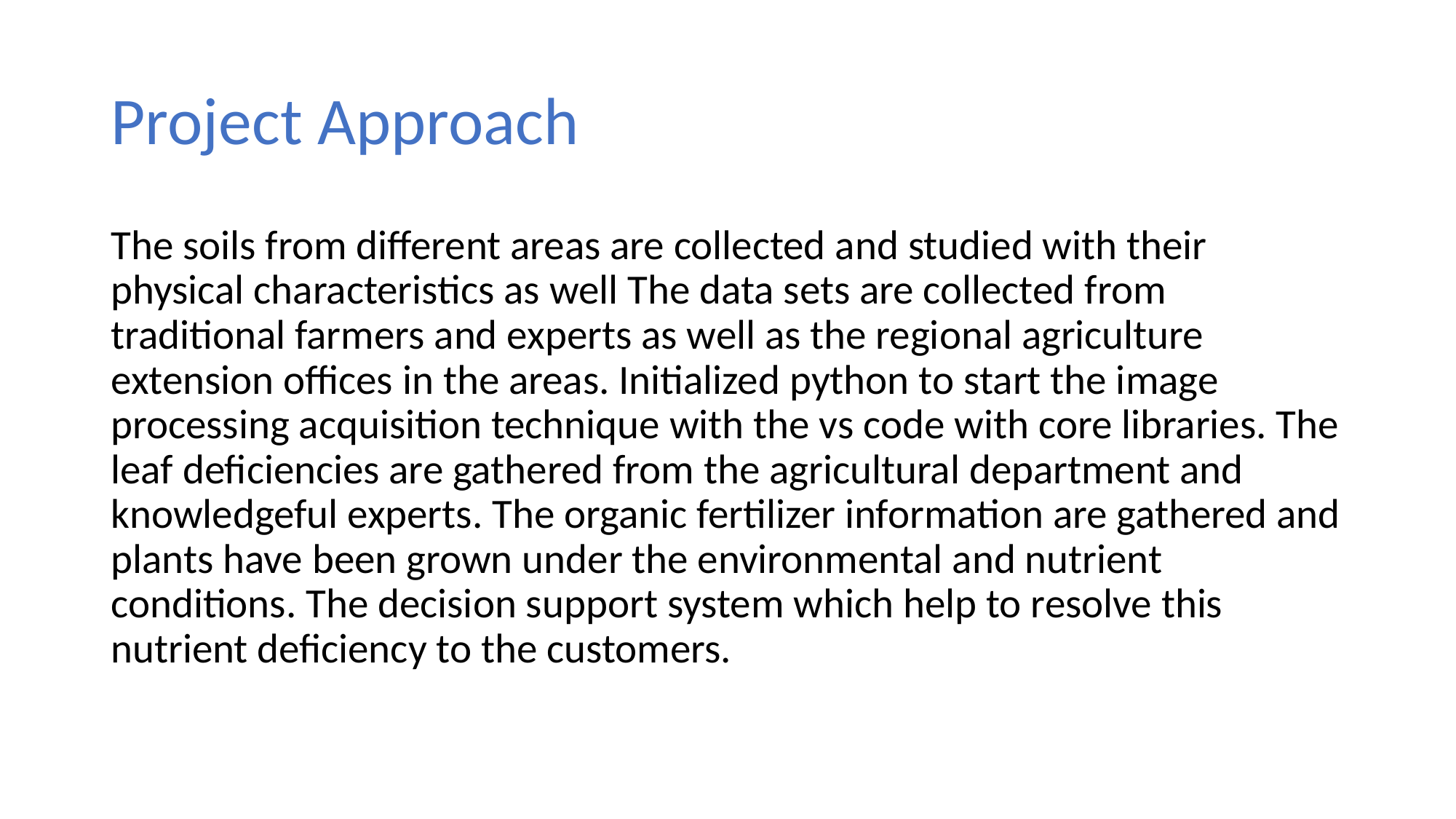

# Project Approach
The soils from different areas are collected and studied with their physical characteristics as well The data sets are collected from traditional farmers and experts as well as the regional agriculture extension offices in the areas. Initialized python to start the image processing acquisition technique with the vs code with core libraries. The leaf deficiencies are gathered from the agricultural department and knowledgeful experts. The organic fertilizer information are gathered and plants have been grown under the environmental and nutrient conditions. The decision support system which help to resolve this nutrient deficiency to the customers.